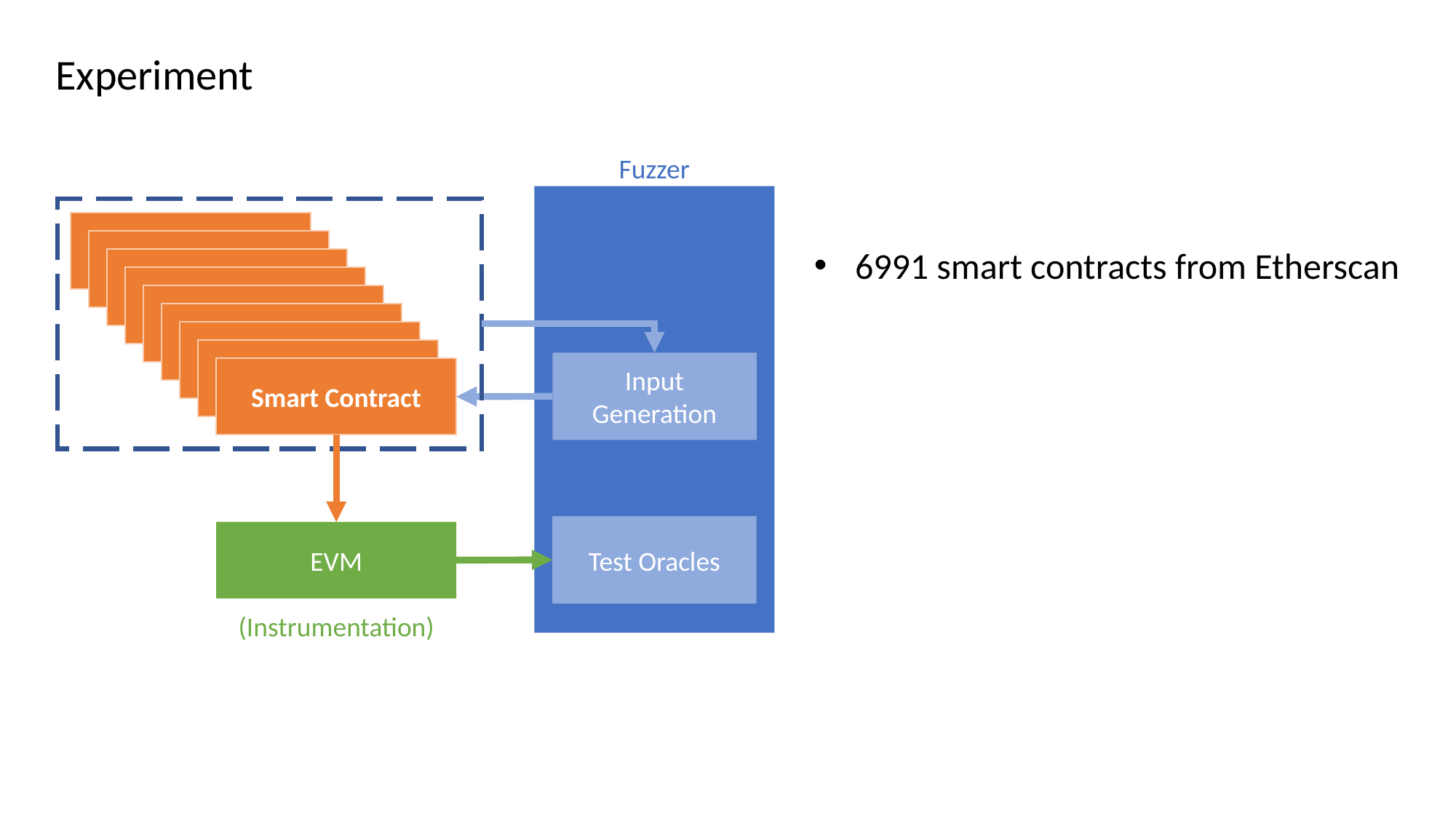

Experiment
Fuzzer

Smart Contract
6991 smart contracts from Etherscan
Smart Contract
Smart Contract
Smart Contract
Smart Contract
Smart Contract
Smart Contract
Smart Contract
Input Generation
Smart Contract
Test Oracles
EVM
(Instrumentation)